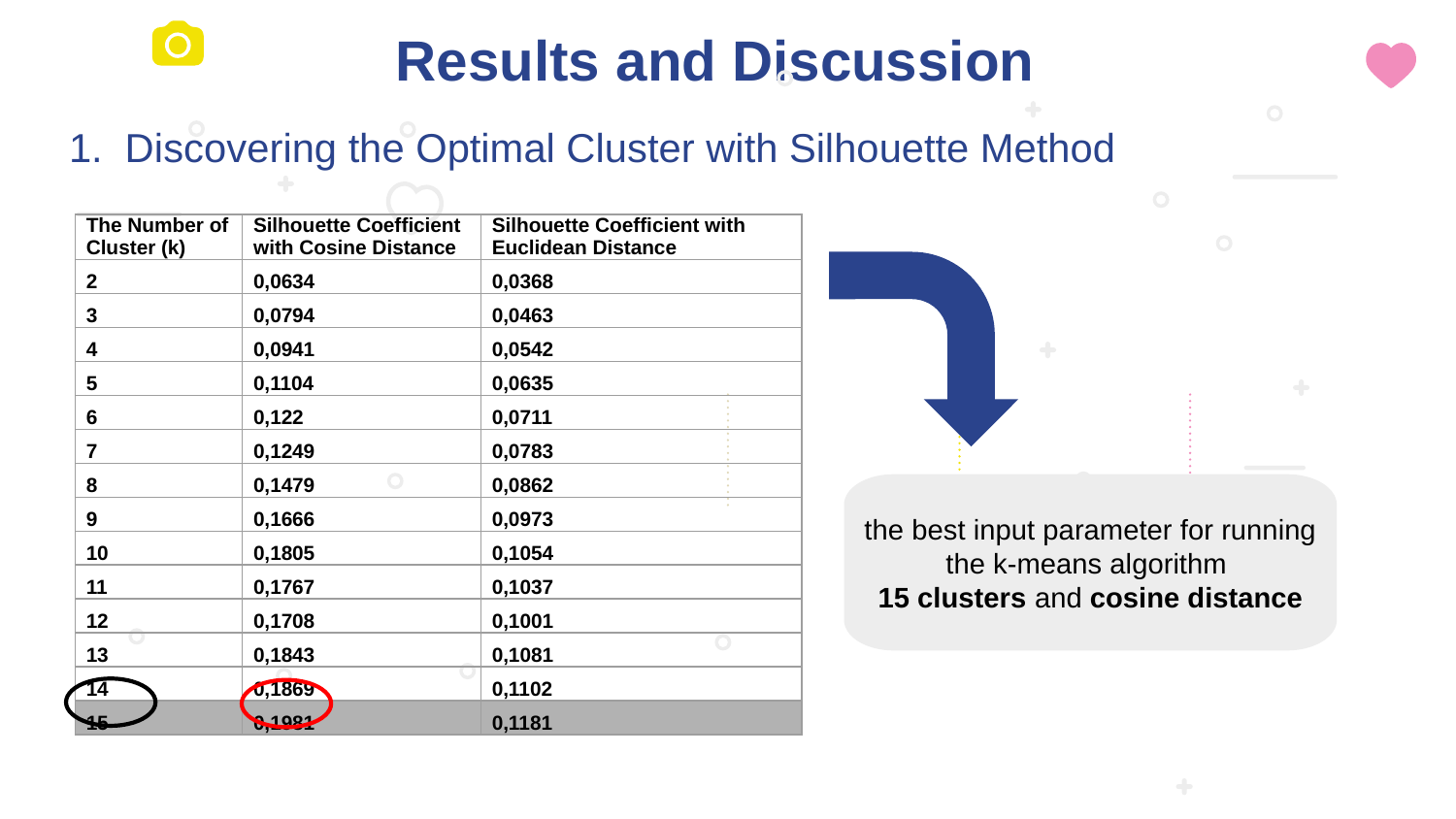

# Results and Discussion

1.  Discovering the Optimal Cluster with Silhouette Method

| The Number of Cluster (k) | Silhouette Coefficient with Cosine Distance | Silhouette Coefficient with Euclidean Distance |
| --- | --- | --- |
| 2 | 0,0634 | 0,0368 |
| 3 | 0,0794 | 0,0463 |
| 4 | 0,0941 | 0,0542 |
| 5 | 0,1104 | 0,0635 |
| 6 | 0,122 | 0,0711 |
| 7 | 0,1249 | 0,0783 |
| 8 | 0,1479 | 0,0862 |
| 9 | 0,1666 | 0,0973 |
| 10 | 0,1805 | 0,1054 |
| 11 | 0,1767 | 0,1037 |
| 12 | 0,1708 | 0,1001 |
| 13 | 0,1843 | 0,1081 |
| 14 | 0,1869 | 0,1102 |
| 15 | 0,1981 | 0,1181 |

3

the best input parameter for running the k-means algorithm
15 clusters and cosine distance